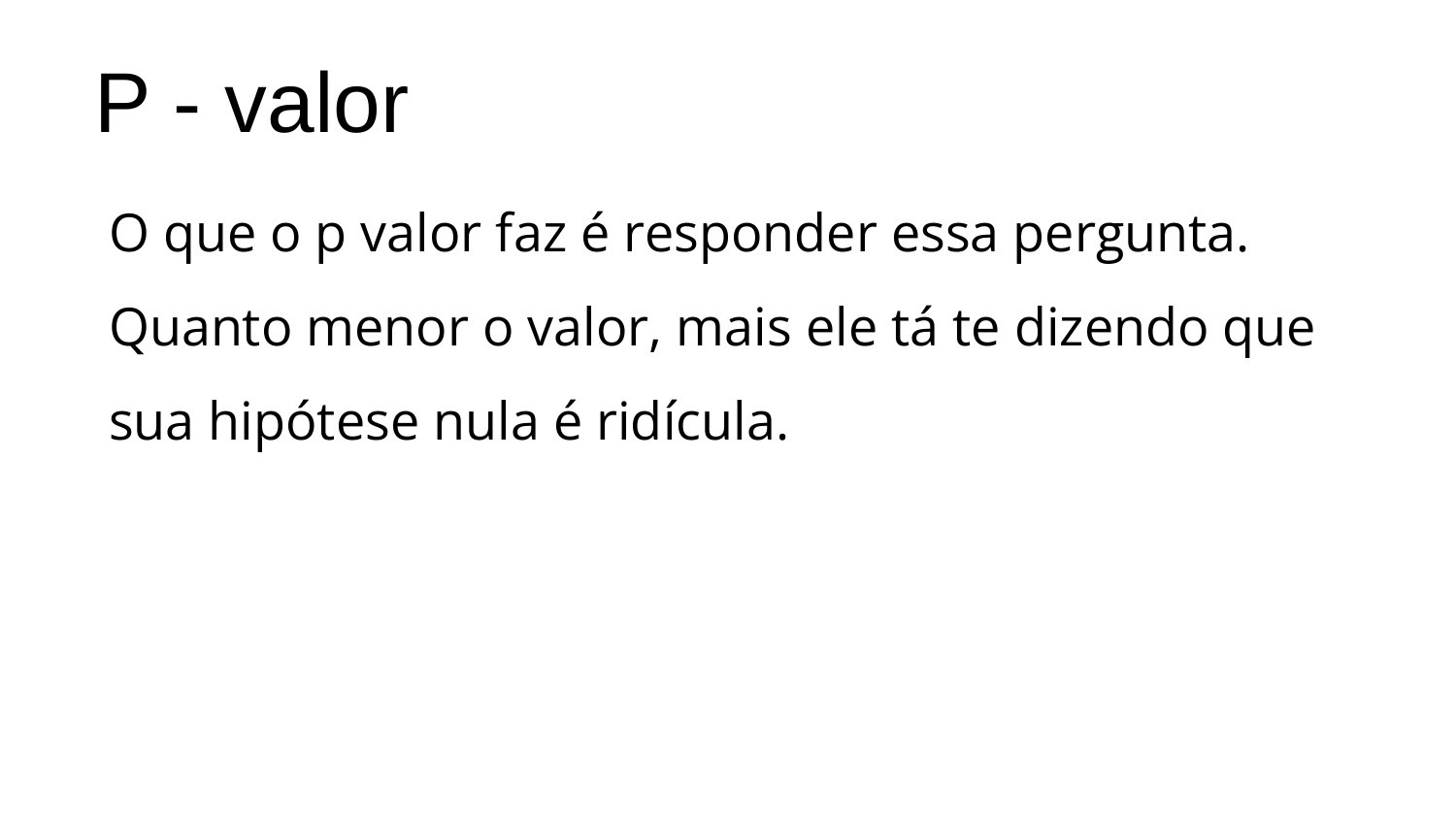

# P - valor
O que o p valor faz é responder essa pergunta. Quanto menor o valor, mais ele tá te dizendo que sua hipótese nula é ridícula.